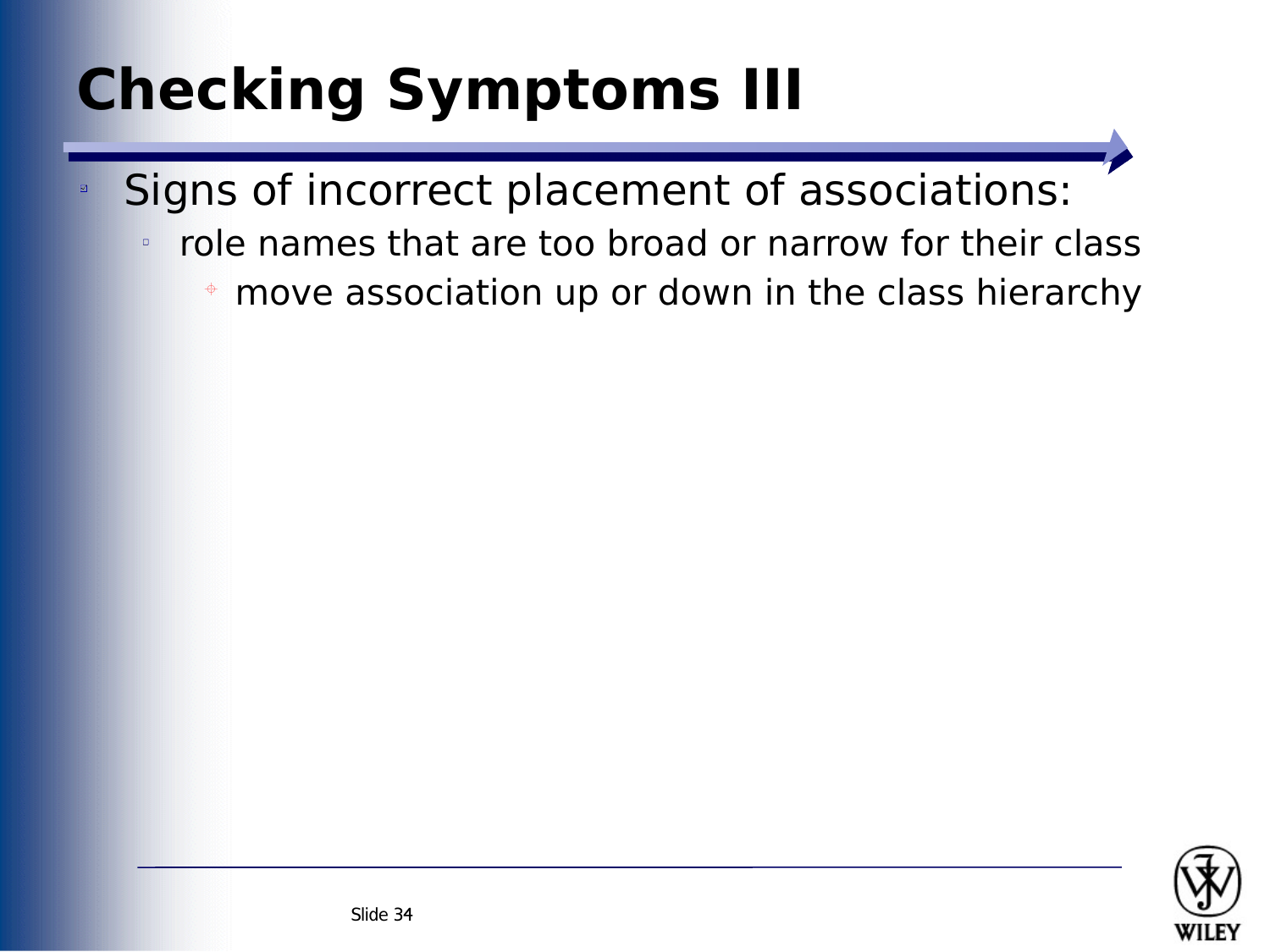

# Checking Symptoms III

Signs of incorrect placement of associations:
role names that are too broad or narrow for their class
move association up or down in the class hierarchy

Slide 34